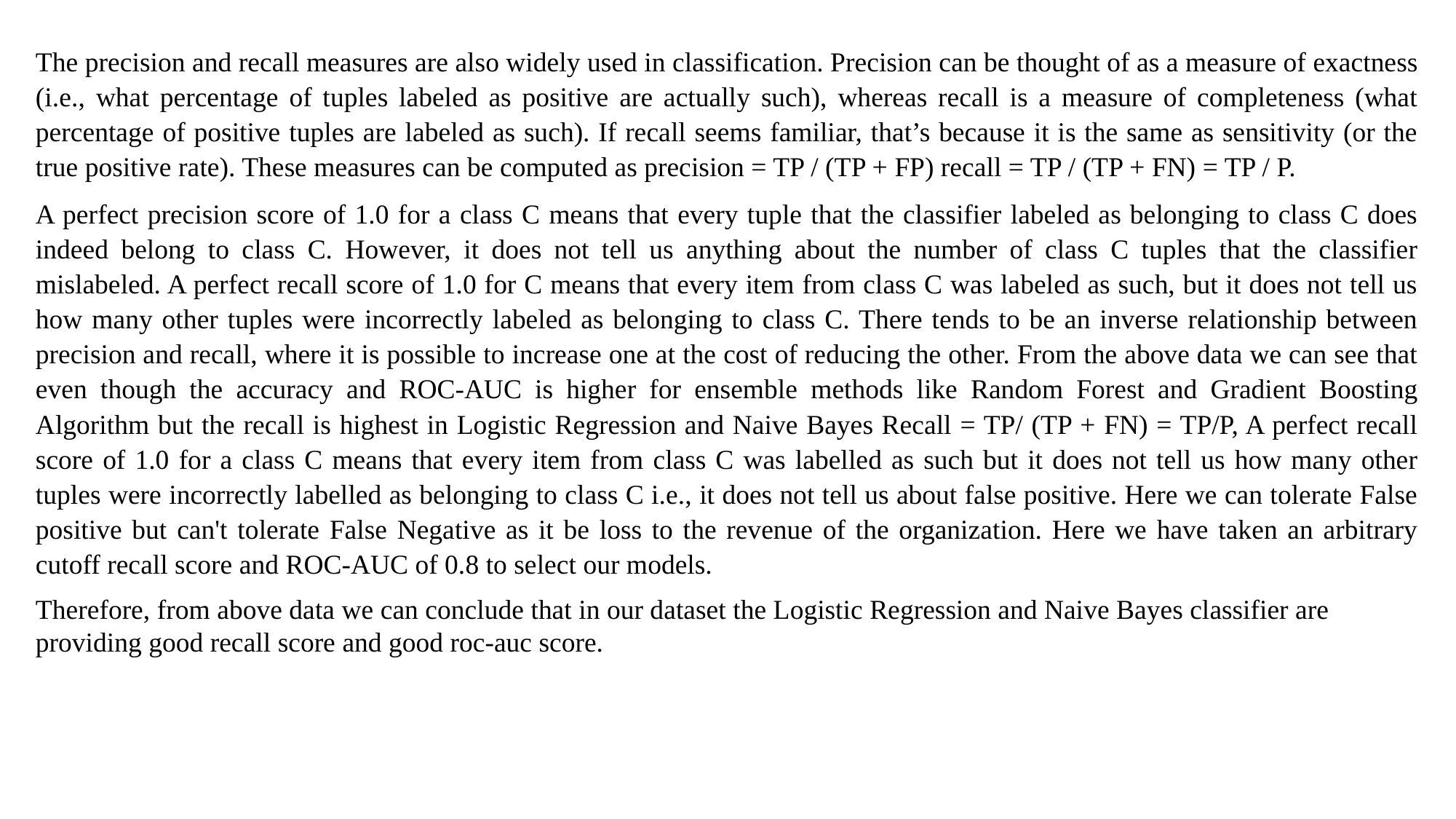

The precision and recall measures are also widely used in classification. Precision can be thought of as a measure of exactness (i.e., what percentage of tuples labeled as positive are actually such), whereas recall is a measure of completeness (what percentage of positive tuples are labeled as such). If recall seems familiar, that’s because it is the same as sensitivity (or the true positive rate). These measures can be computed as precision = TP / (TP + FP) recall = TP / (TP + FN) = TP / P.
A perfect precision score of 1.0 for a class C means that every tuple that the classifier labeled as belonging to class C does indeed belong to class C. However, it does not tell us anything about the number of class C tuples that the classifier mislabeled. A perfect recall score of 1.0 for C means that every item from class C was labeled as such, but it does not tell us how many other tuples were incorrectly labeled as belonging to class C. There tends to be an inverse relationship between precision and recall, where it is possible to increase one at the cost of reducing the other. From the above data we can see that even though the accuracy and ROC-AUC is higher for ensemble methods like Random Forest and Gradient Boosting Algorithm but the recall is highest in Logistic Regression and Naive Bayes Recall = TP/ (TP + FN) = TP/P, A perfect recall score of 1.0 for a class C means that every item from class C was labelled as such but it does not tell us how many other tuples were incorrectly labelled as belonging to class C i.e., it does not tell us about false positive. Here we can tolerate False positive but can't tolerate False Negative as it be loss to the revenue of the organization. Here we have taken an arbitrary cutoff recall score and ROC-AUC of 0.8 to select our models.
Therefore, from above data we can conclude that in our dataset the Logistic Regression and Naive Bayes classifier are providing good recall score and good roc-auc score.